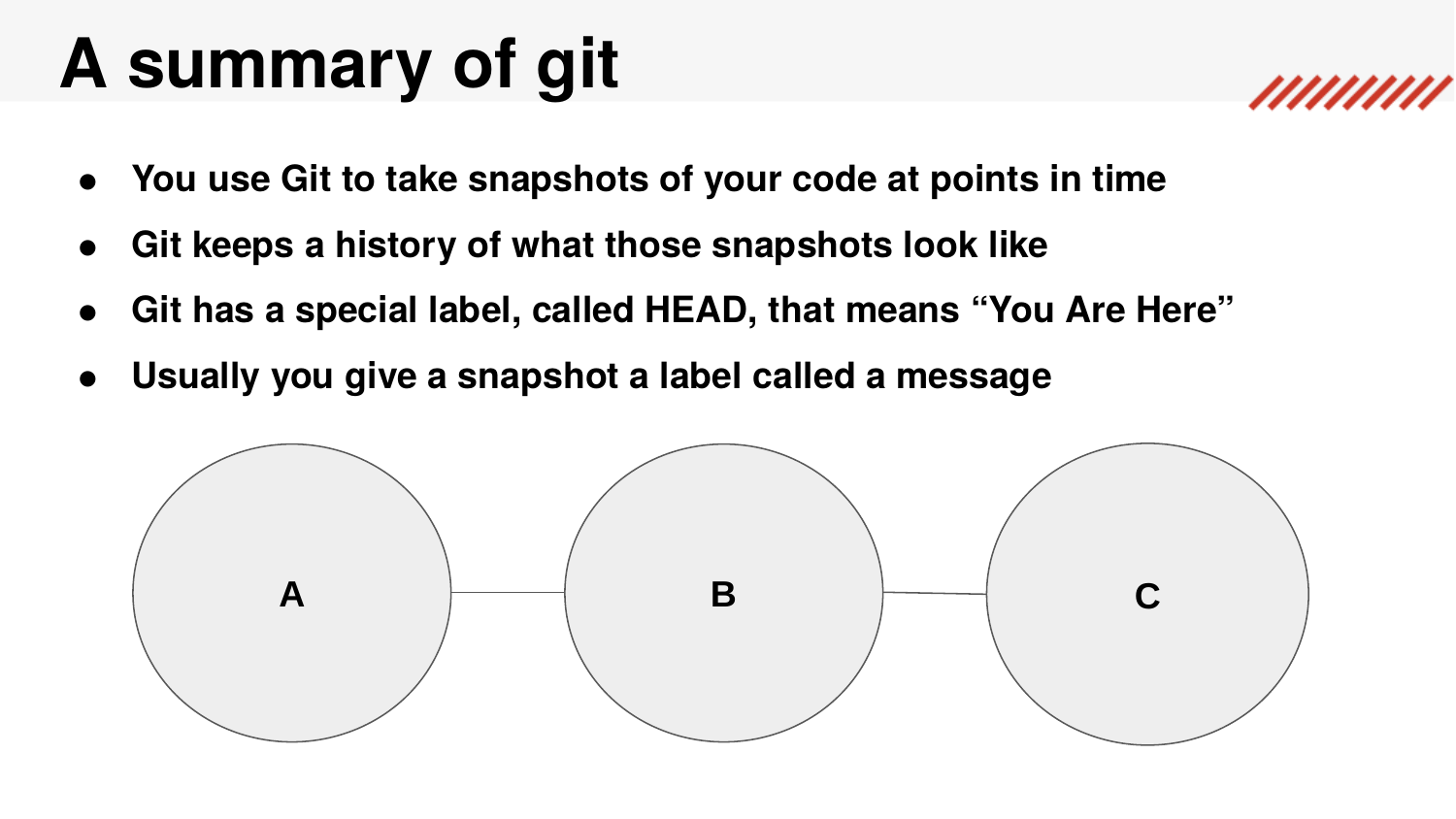

A summary of git
You use Git to take snapshots of your code at points in time
Git keeps a history of what those snapshots look like
Git has a special label, called HEAD, that means “You Are Here”
Usually you give a snapshot a label called a message
C
A
B